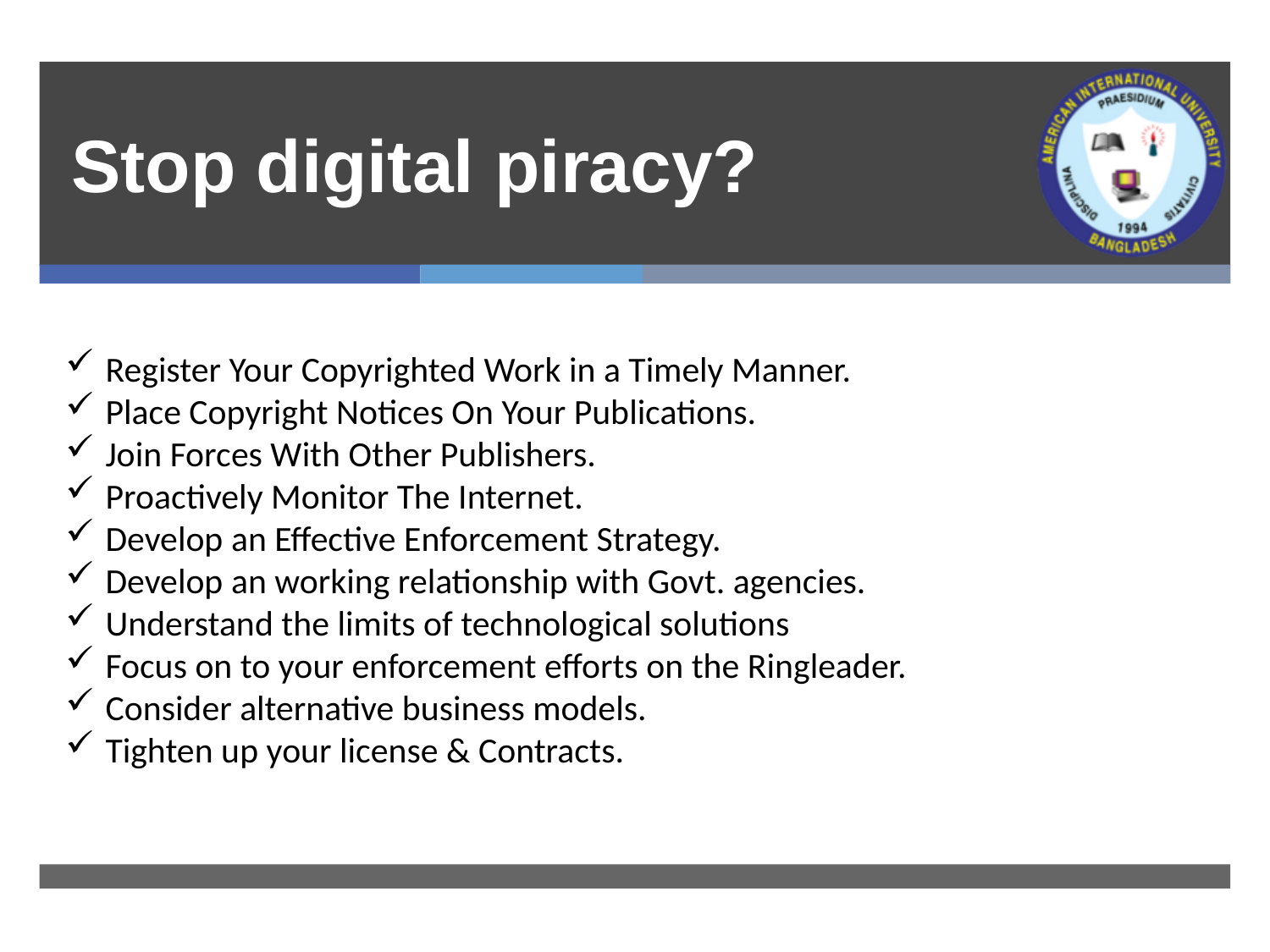

# Stop digital piracy?

Register Your Copyrighted Work in a Timely Manner.
Place Copyright Notices On Your Publications.
Join Forces With Other Publishers.
Proactively Monitor The Internet.
Develop an Effective Enforcement Strategy.
Develop an working relationship with Govt. agencies.
Understand the limits of technological solutions
Focus on to your enforcement efforts on the Ringleader.
Consider alternative business models.
Tighten up your license & Contracts.